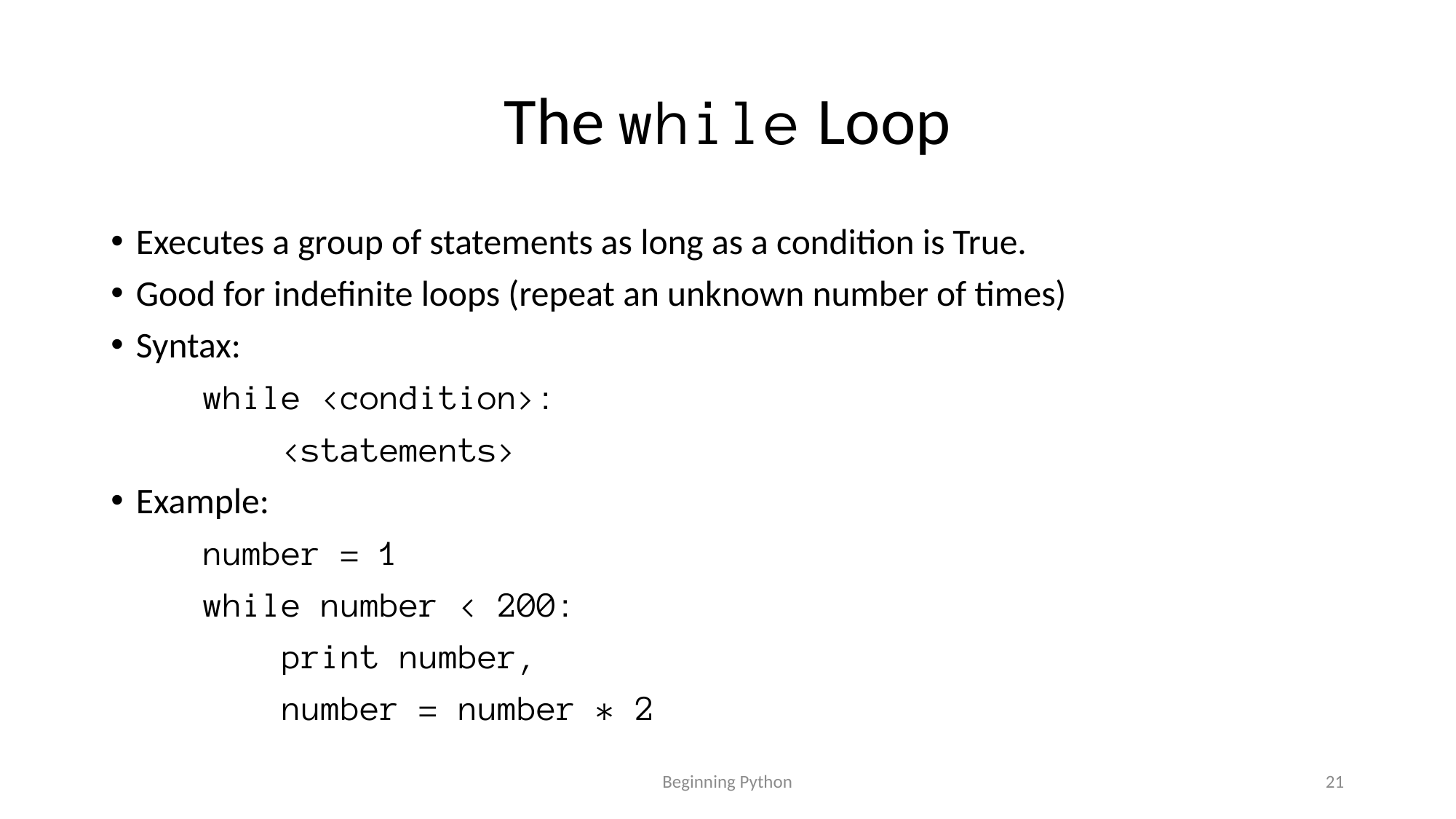

# The while Loop
Executes a group of statements as long as a condition is True.
Good for indefinite loops (repeat an unknown number of times)
Syntax:
	while <condition>:
	    <statements>
Example:
	number = 1
	while number < 200:
	    print number,
	    number = number * 2

Beginning Python
21